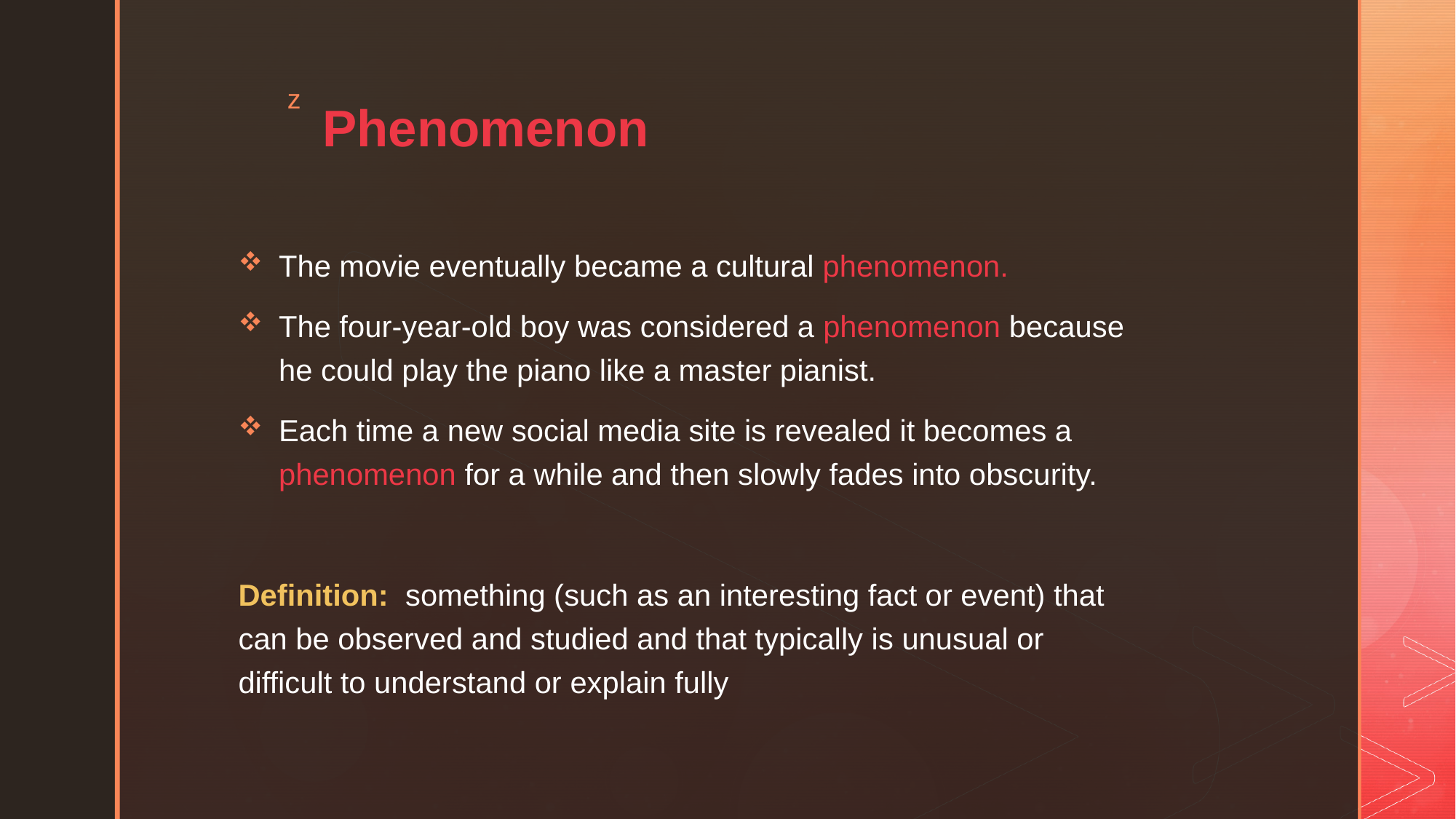

# Phenomenon
The movie eventually became a cultural phenomenon.
The four-year-old boy was considered a phenomenon because he could play the piano like a master pianist.
Each time a new social media site is revealed it becomes a phenomenon for a while and then slowly fades into obscurity.

Definition:  something (such as an interesting fact or event) that can be observed and studied and that typically is unusual or difficult to understand or explain fully